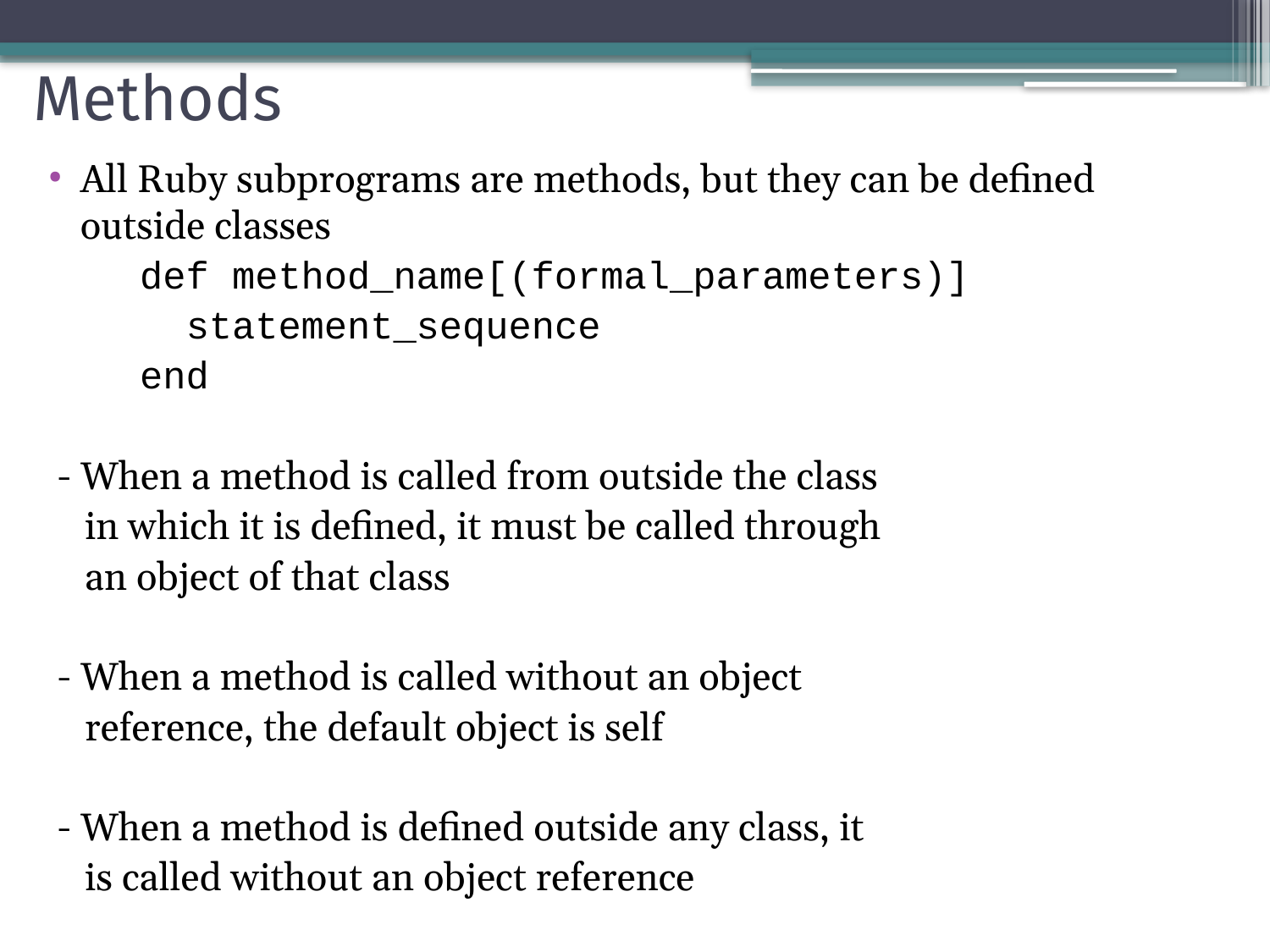

# Methods
All Ruby subprograms are methods, but they can be defined outside classes
    def method_name[(formal_parameters)]
      statement_sequence
    end

 - When a method is called from outside the class
    in which it is defined, it must be called through
    an object of that class

 - When a method is called without an object
    reference, the default object is self

 - When a method is defined outside any class, it
    is called without an object reference